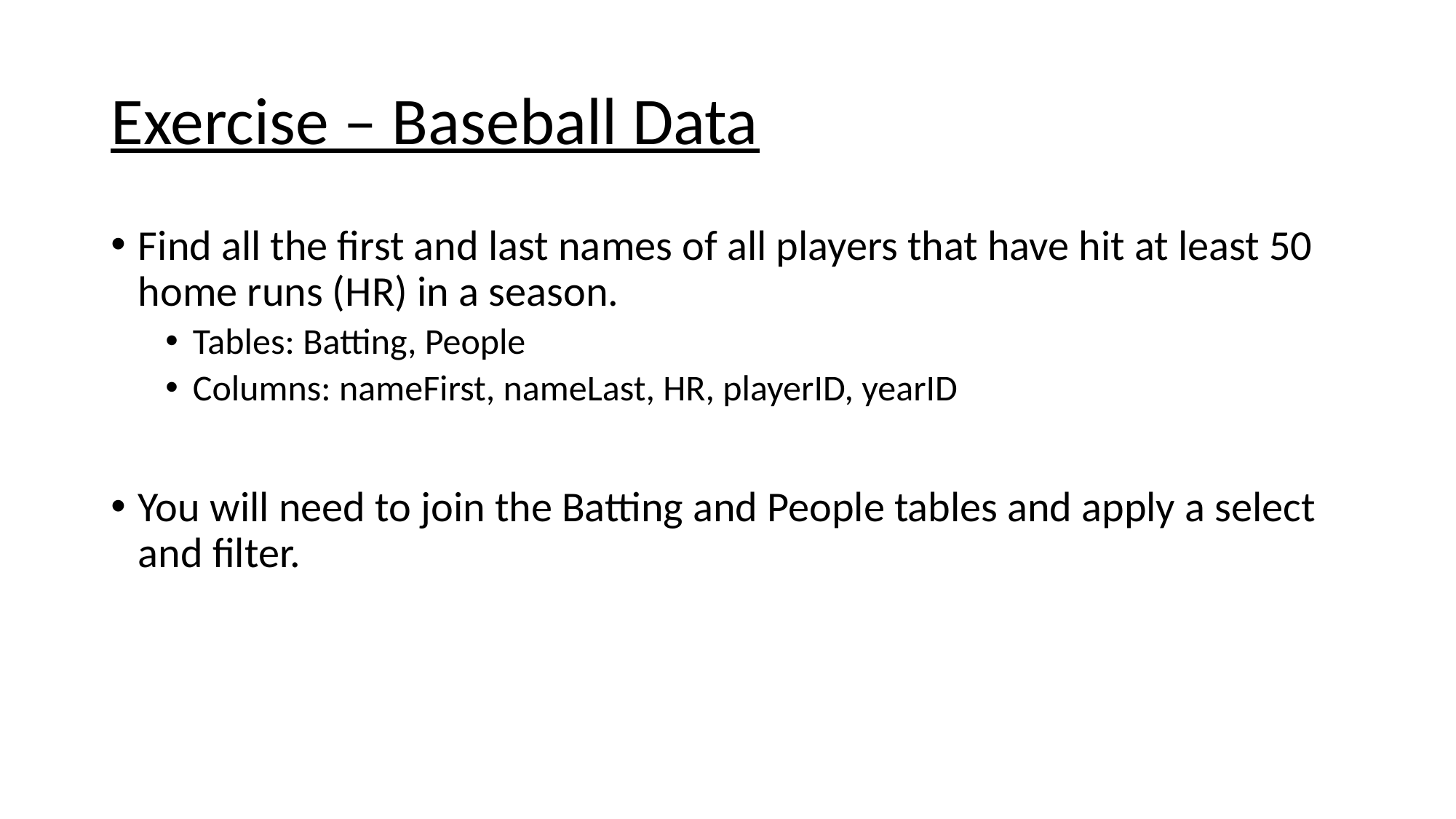

# Exercise – Baseball Data
Find all the first and last names of all players that have hit at least 50 home runs (HR) in a season.
Tables: Batting, People
Columns: nameFirst, nameLast, HR, playerID, yearID

You will need to join the Batting and People tables and apply a select and filter.